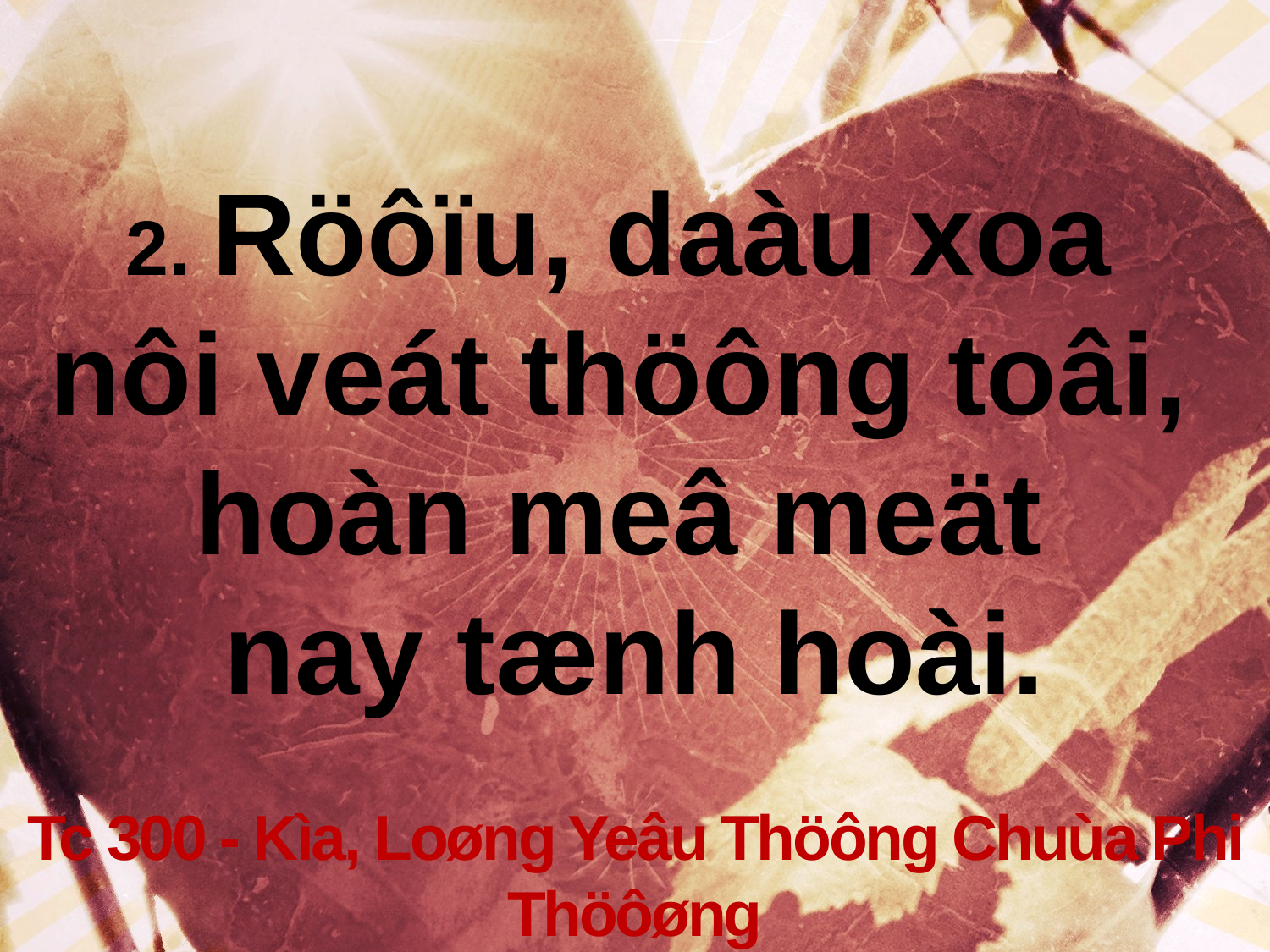

2. Röôïu, daàu xoa
nôi veát thöông toâi,
hoàn meâ meät
nay tænh hoài.
Tc 300 - Kìa, Loøng Yeâu Thöông Chuùa Phi Thöôøng